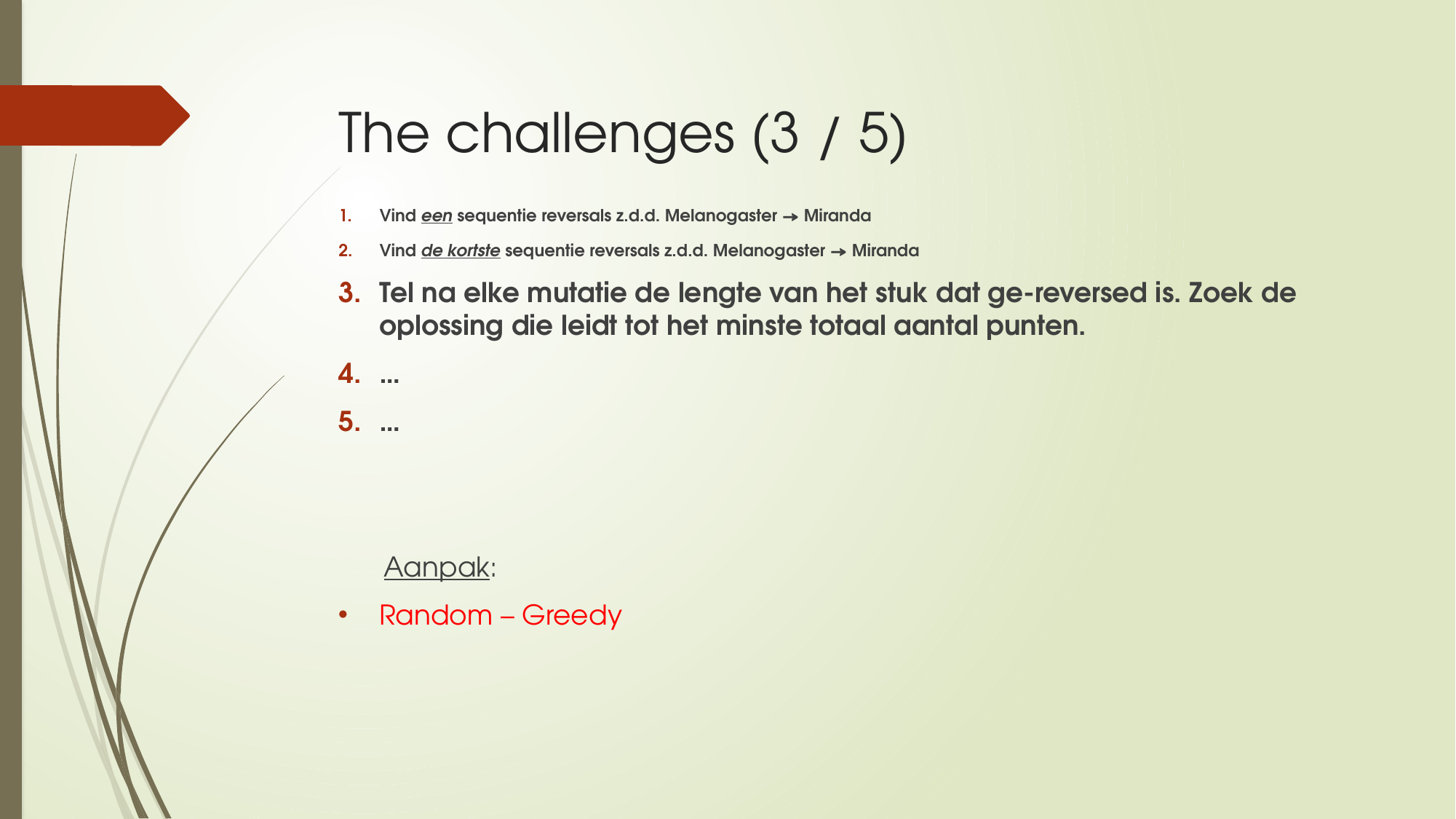

The challenges (3 / 5)
Vind een sequentie reversals z.d.d. Melanogaster → Miranda
Vind de kortste sequentie reversals z.d.d. Melanogaster → Miranda
Tel na elke mutatie de lengte van het stuk dat ge-reversed is. Zoek de oplossing die leidt tot het minste totaal aantal punten.
…
…

      Aanpak:
Random – Greedy